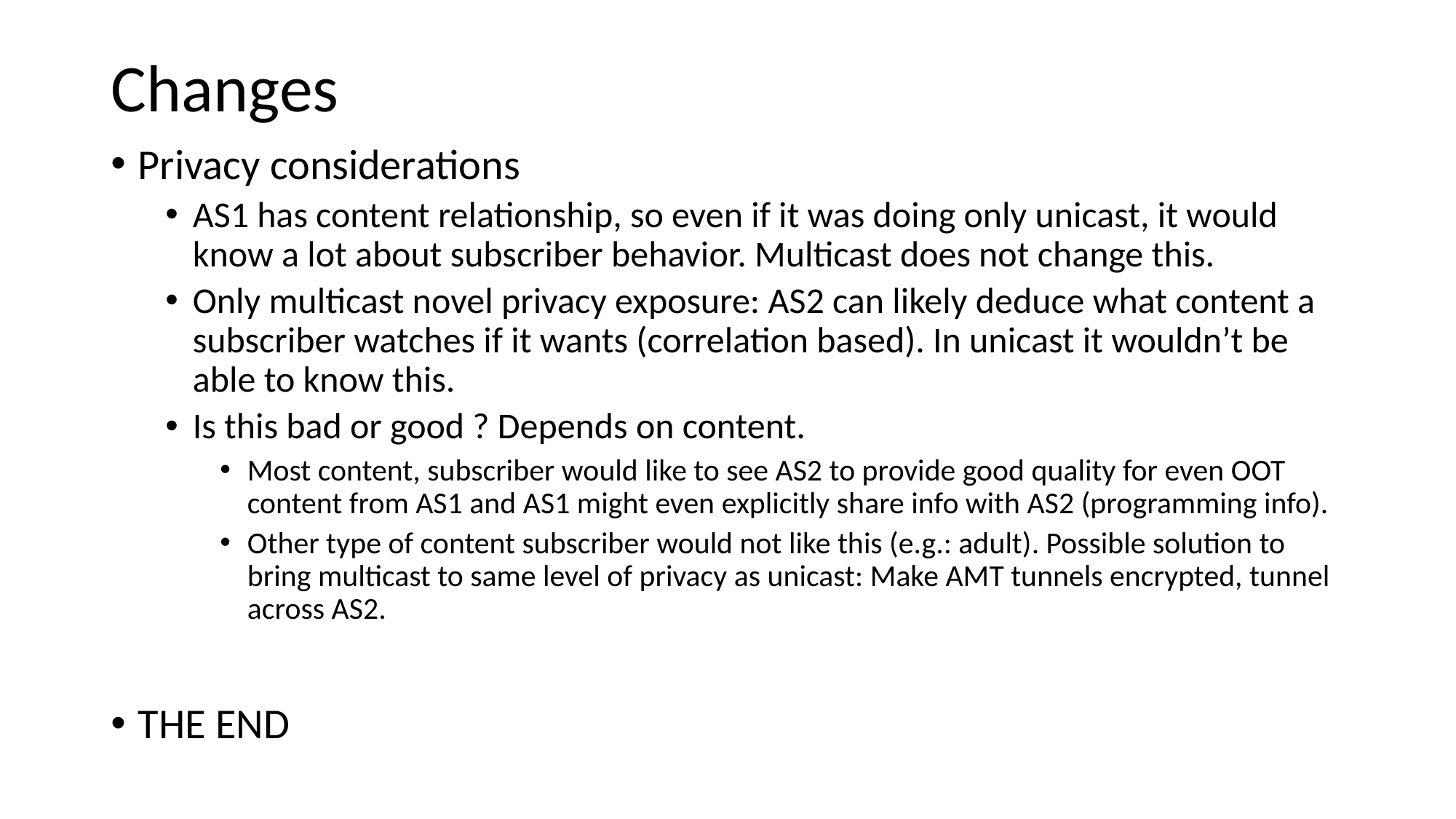

# Changes
Privacy considerations
AS1 has content relationship, so even if it was doing only unicast, it would know a lot about subscriber behavior. Multicast does not change this.
Only multicast novel privacy exposure: AS2 can likely deduce what content a subscriber watches if it wants (correlation based). In unicast it wouldn’t be able to know this.
Is this bad or good ? Depends on content.
Most content, subscriber would like to see AS2 to provide good quality for even OOT content from AS1 and AS1 might even explicitly share info with AS2 (programming info).
Other type of content subscriber would not like this (e.g.: adult). Possible solution to bring multicast to same level of privacy as unicast: Make AMT tunnels encrypted, tunnel across AS2.

THE END